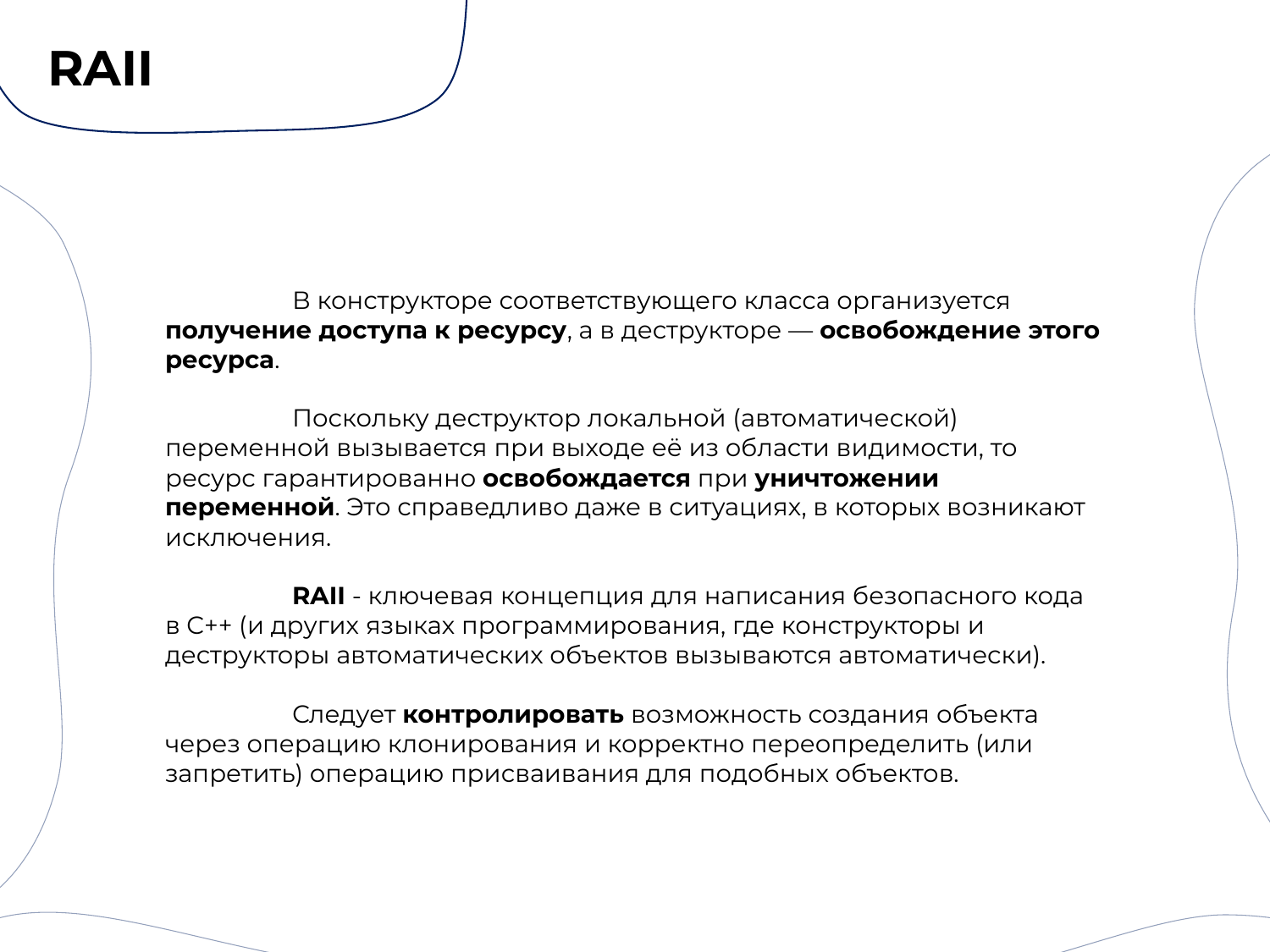

# RAII
	В конструкторе соответствующего класса организуется получение доступа к ресурсу, а в деструкторе — освобождение этого ресурса.

	Поскольку деструктор локальной (автоматической) переменной вызывается при выходе её из области видимости, то ресурс гарантированно освобождается при уничтожении переменной. Это справедливо даже в ситуациях, в которых возникают исключения.

	RAII - ключевая концепция для написания безопасного кода в C++ (и других языках программирования, где конструкторы и деструкторы автоматических объектов вызываются автоматически).

	Следует контролировать возможность создания объекта через операцию клонирования и корректно переопределить (или запретить) операцию присваивания для подобных объектов.